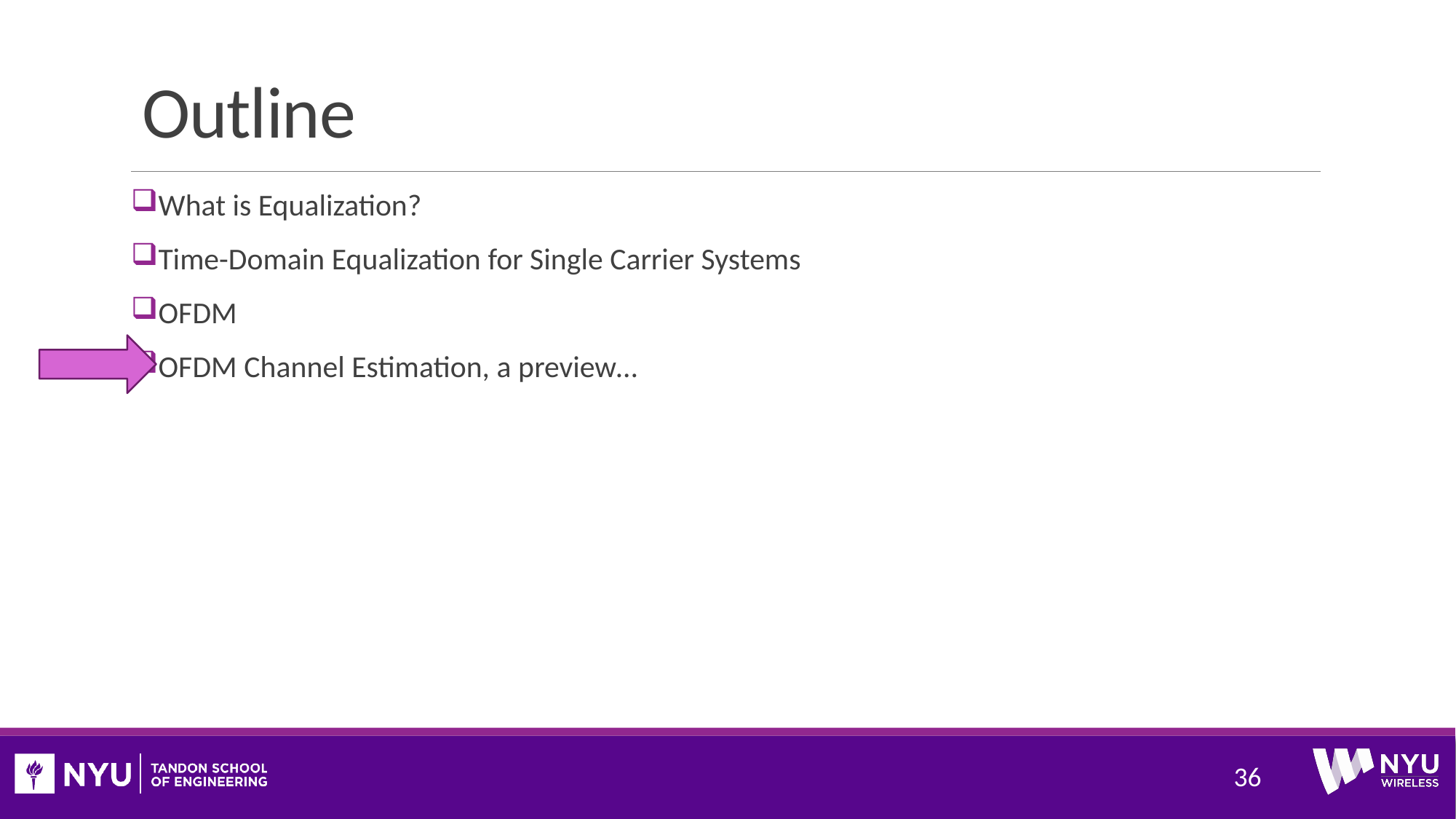

# Outline
What is Equalization?
Time-Domain Equalization for Single Carrier Systems
OFDM
OFDM Channel Estimation, a preview…

36